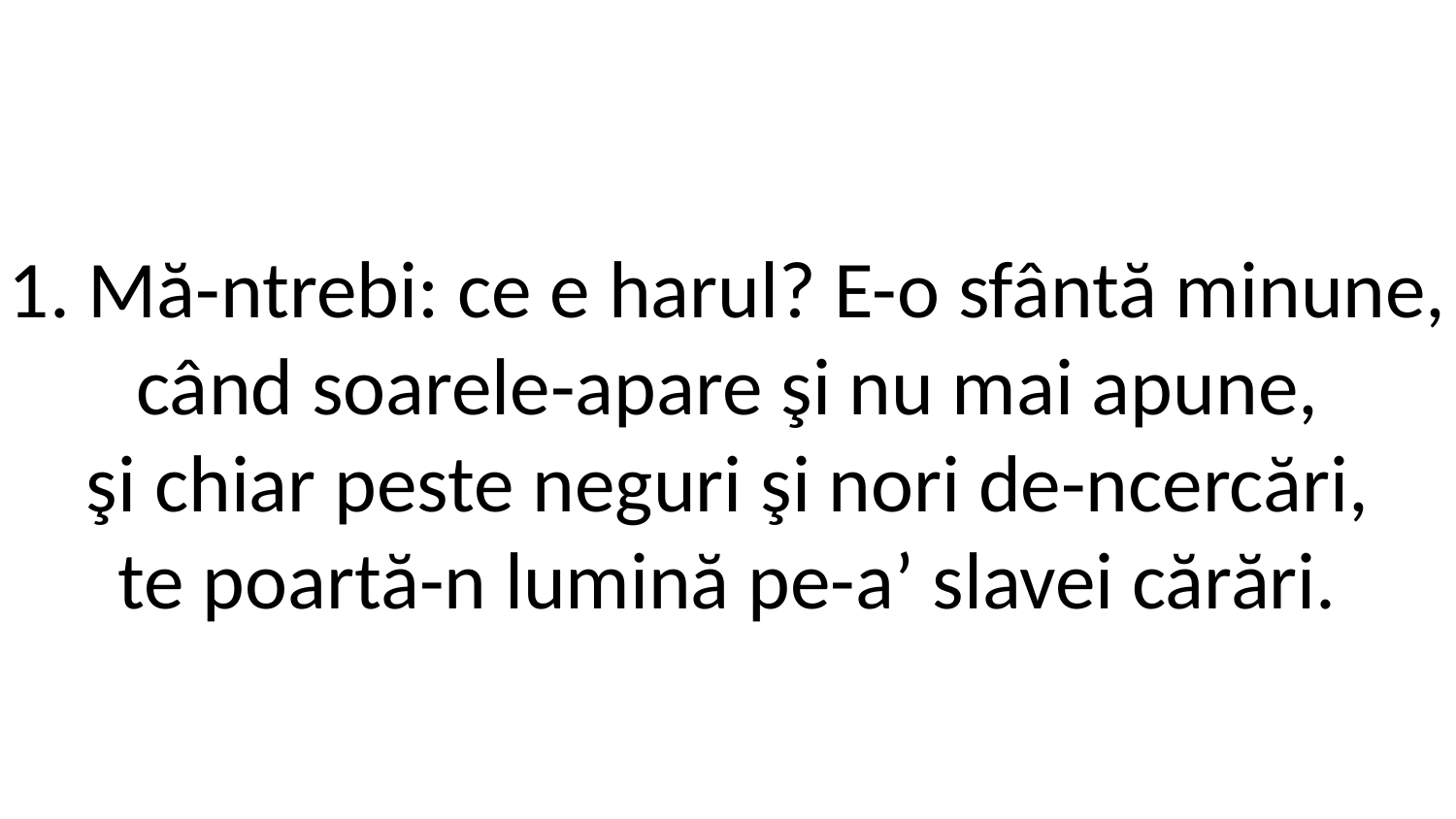

1. Mă-ntrebi: ce e harul? E-o sfântă minune,
când soarele-apare şi nu mai apune,
şi chiar peste neguri şi nori de-ncercări,
te poartă-n lumină pe-aʼ slavei cărări.